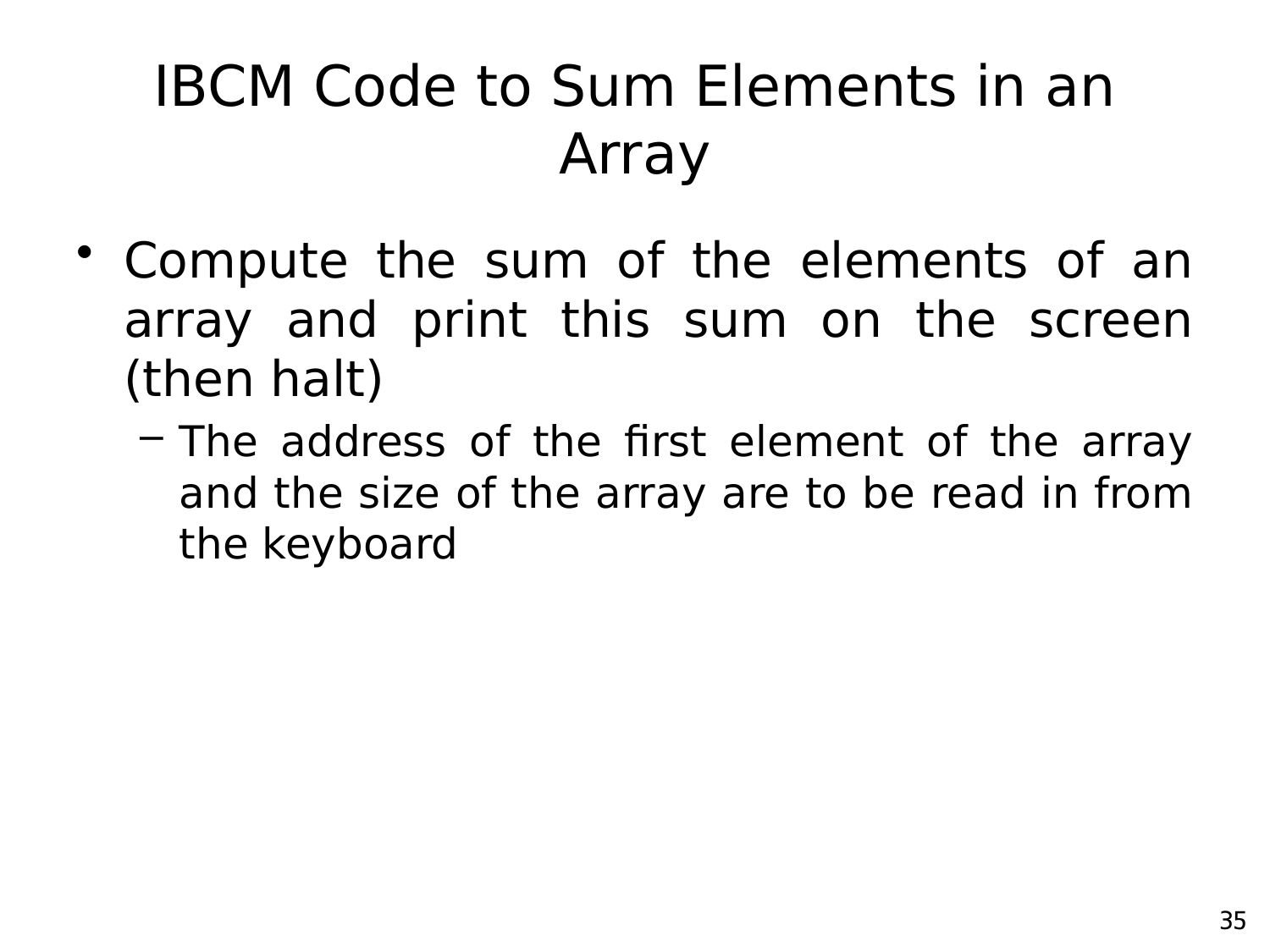

# IBCM Code to Sum Elements in an Array
Compute the sum of the elements of an array and print this sum on the screen (then halt)
The address of the first element of the array and the size of the array are to be read in from the keyboard